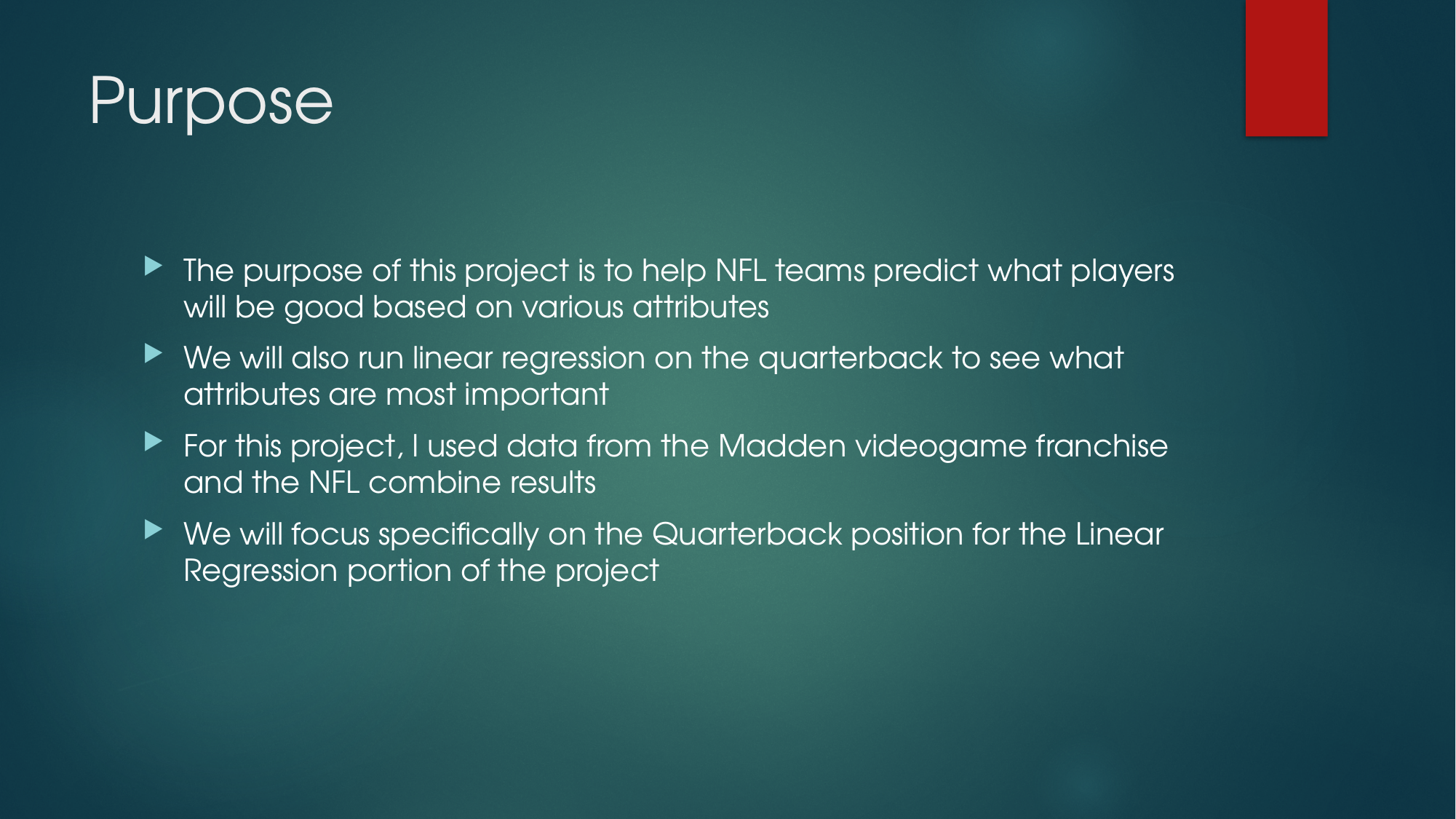

# Purpose
The purpose of this project is to help NFL teams predict what players will be good based on various attributes
We will also run linear regression on the quarterback to see what attributes are most important
For this project, I used data from the Madden videogame franchise and the NFL combine results
We will focus specifically on the Quarterback position for the Linear Regression portion of the project